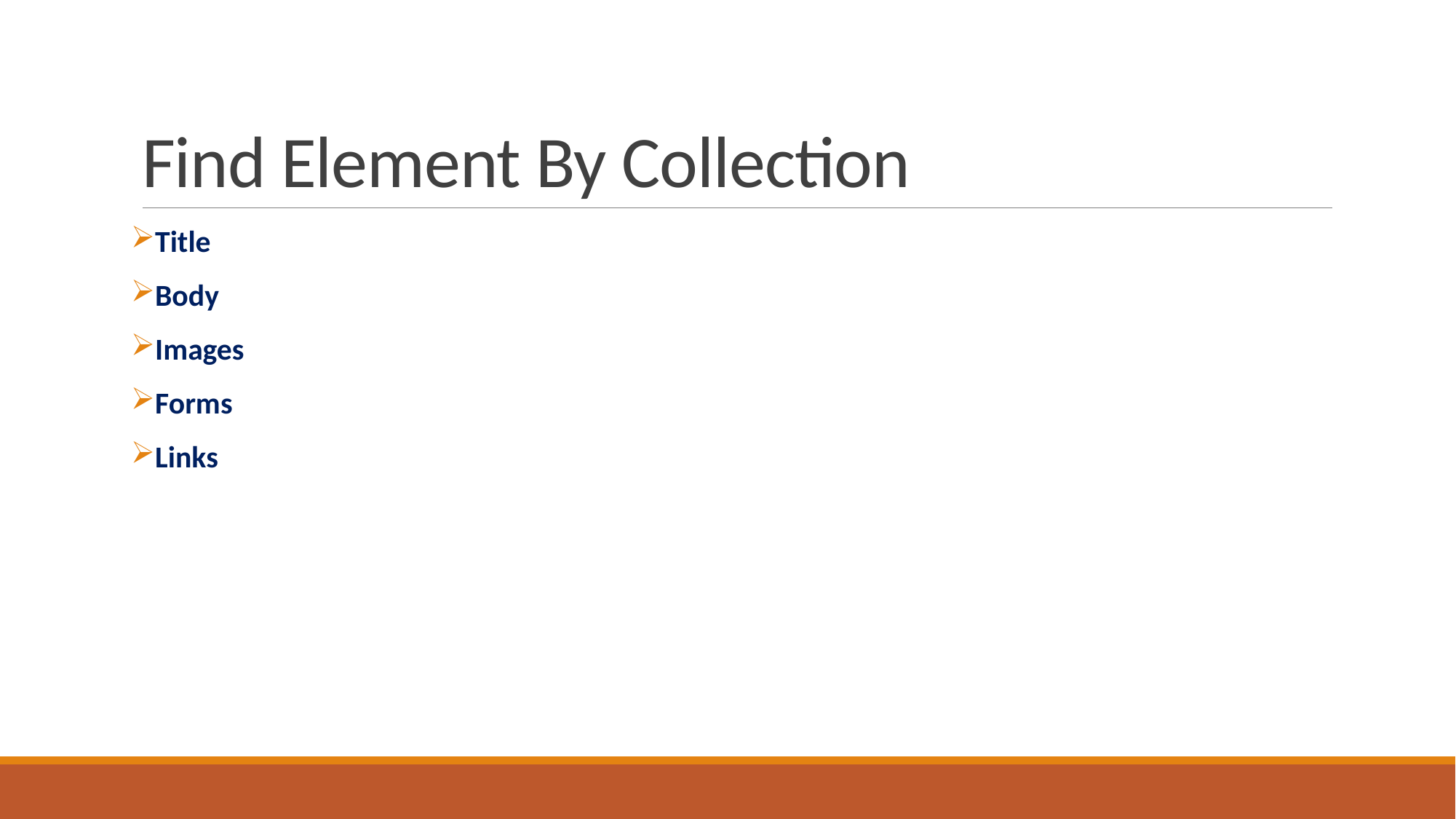

# Find Element By Collection
Title
Body
Images
Forms
Links